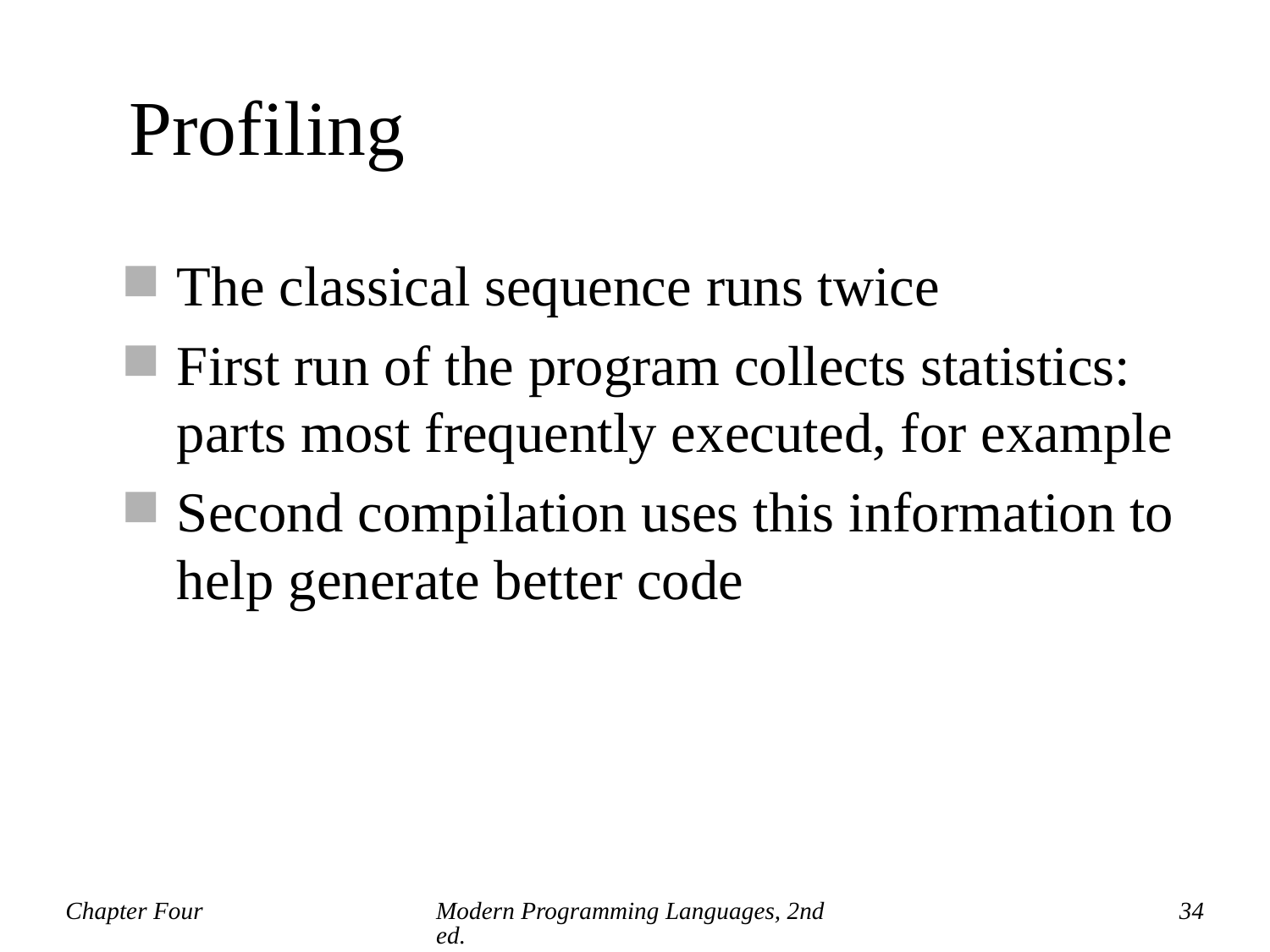

# Profiling
The classical sequence runs twice
First run of the program collects statistics: parts most frequently executed, for example
Second compilation uses this information to help generate better code
Chapter Four
Modern Programming Languages, 2nd ed.
34